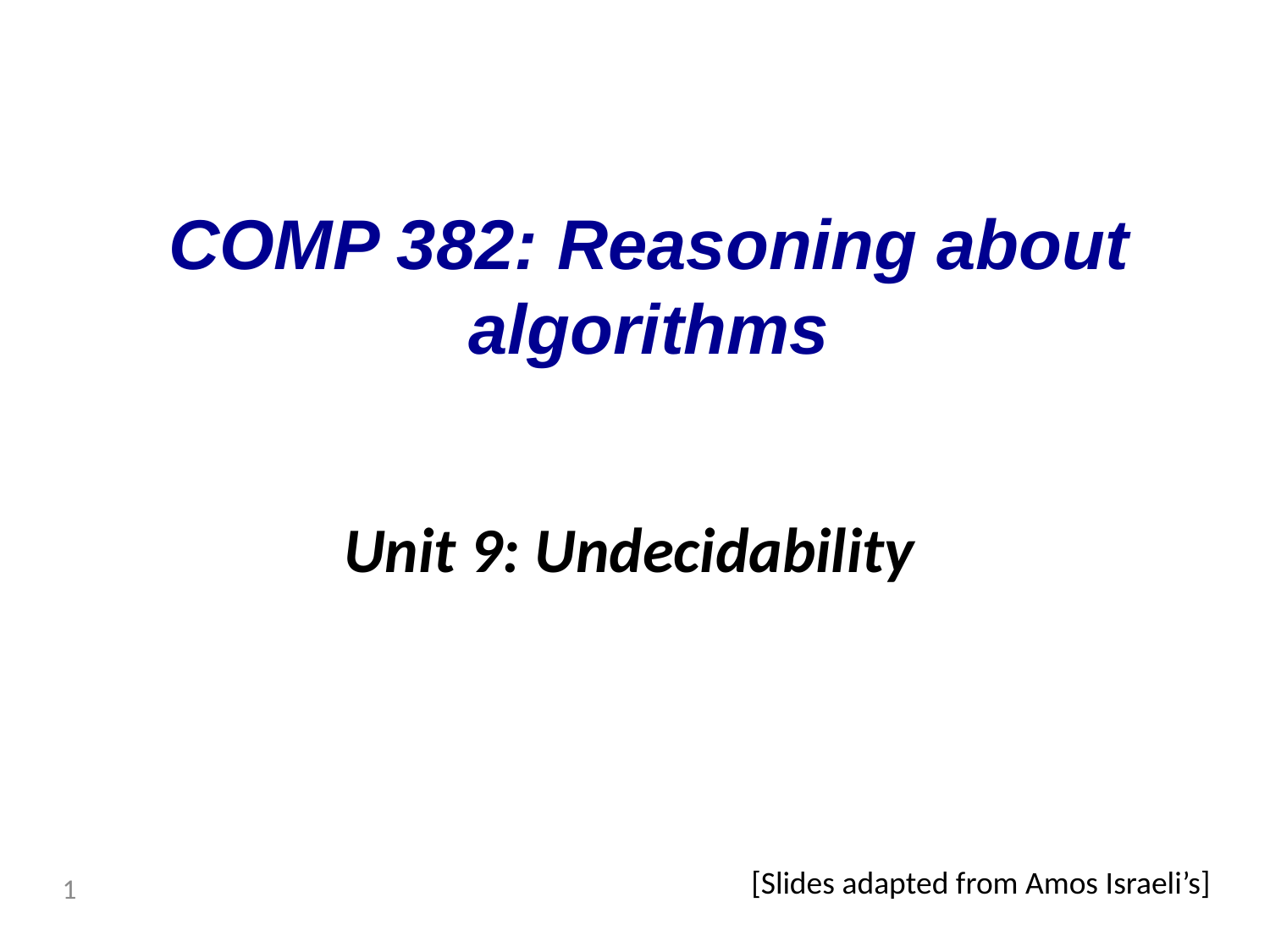

# COMP 382: Reasoning about algorithms
Unit 9: Undecidability

1
[Slides adapted from Amos Israeli’s]